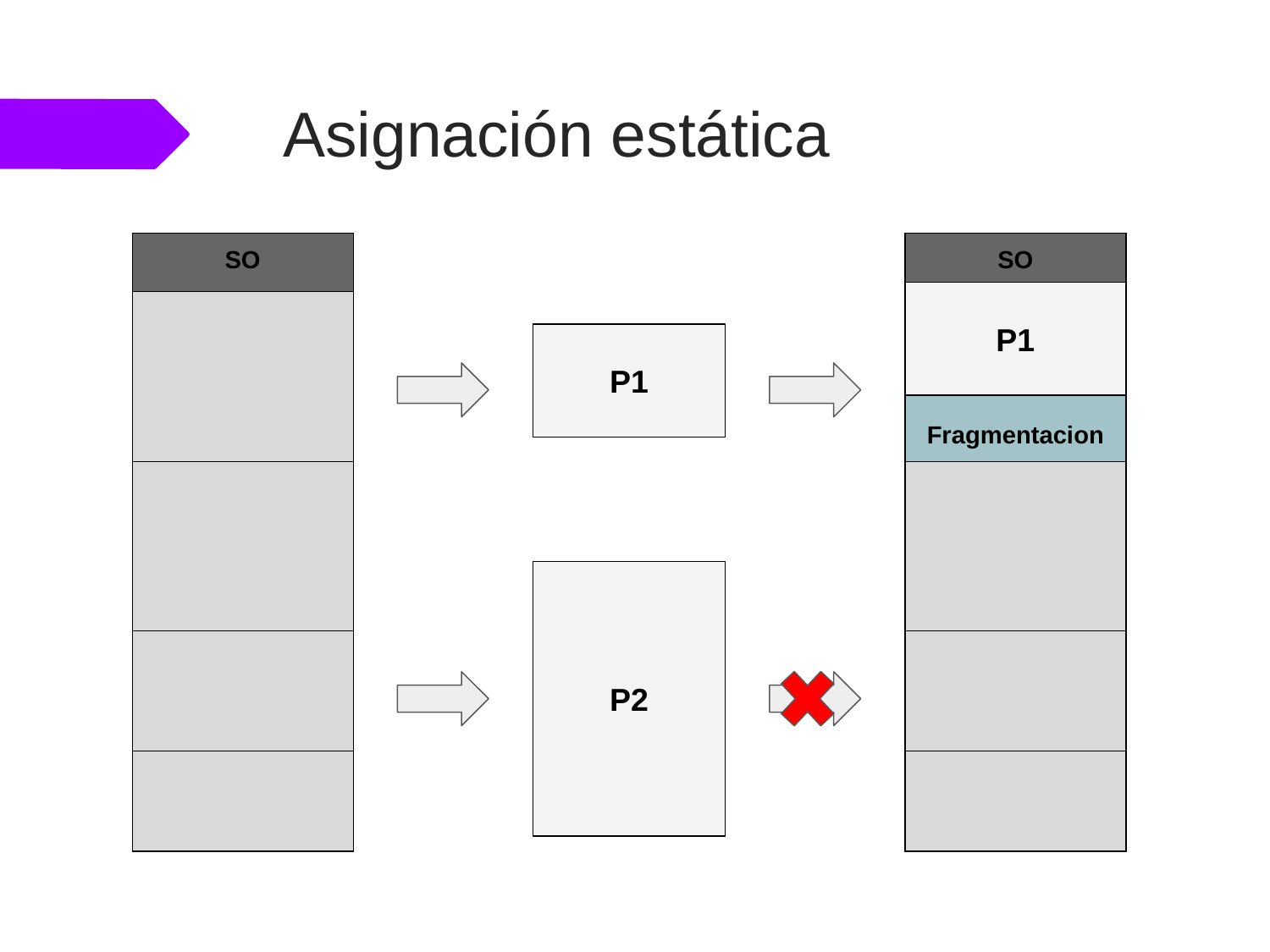

# Asignación estática
| SO |
| --- |
|  |
|  |
|  |
|  |
| SO |
| --- |
| Fragmentacion |
|  |
|  |
|  |
P1
P1

P2